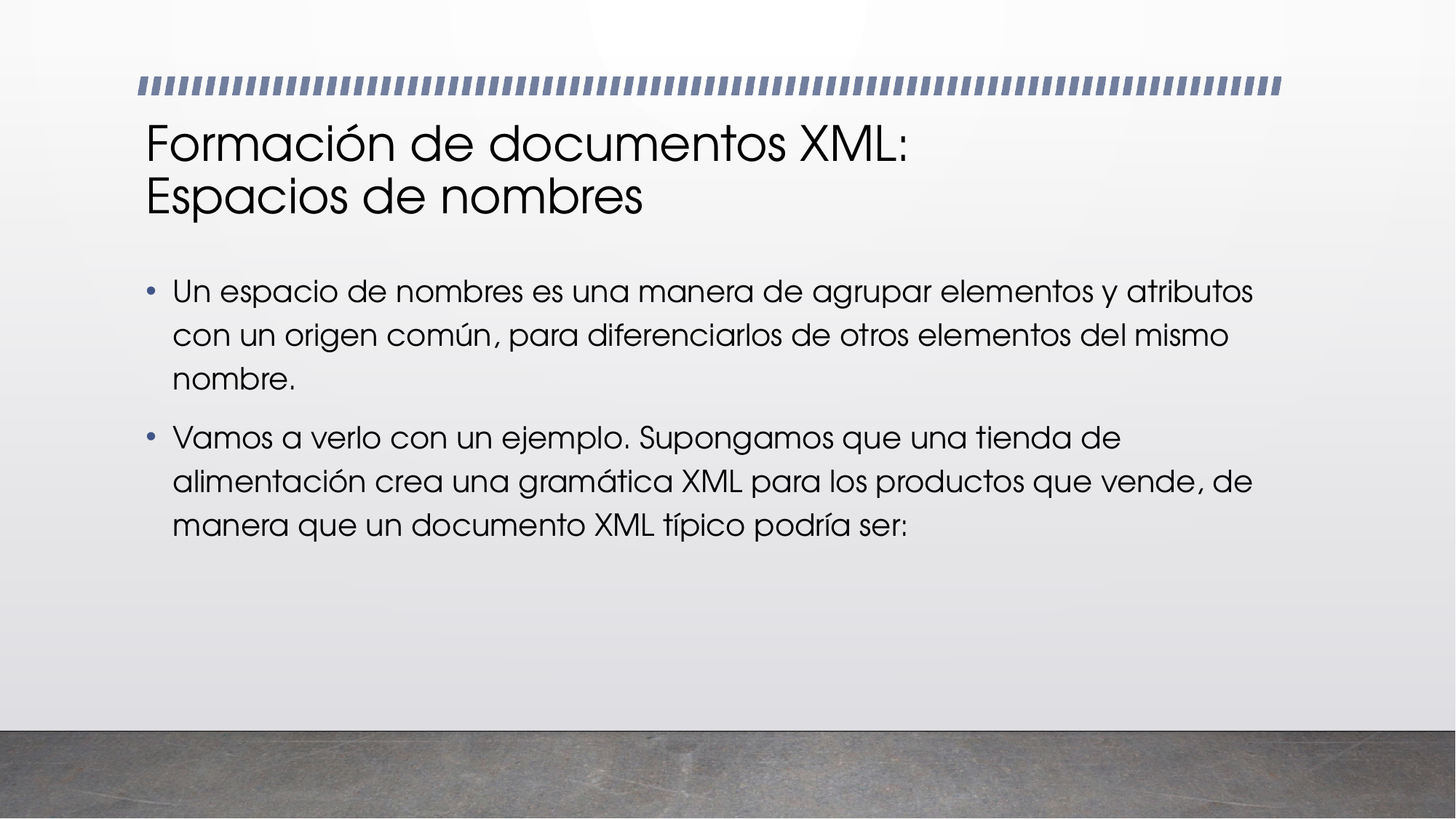

# Formación de documentos XML: Espacios de nombres
Un espacio de nombres es una manera de agrupar elementos y atributos con un origen común, para diferenciarlos de otros elementos del mismo nombre.
Vamos a verlo con un ejemplo. Supongamos que una tienda de alimentación crea una gramática XML para los productos que vende, de manera que un documento XML típico podría ser: